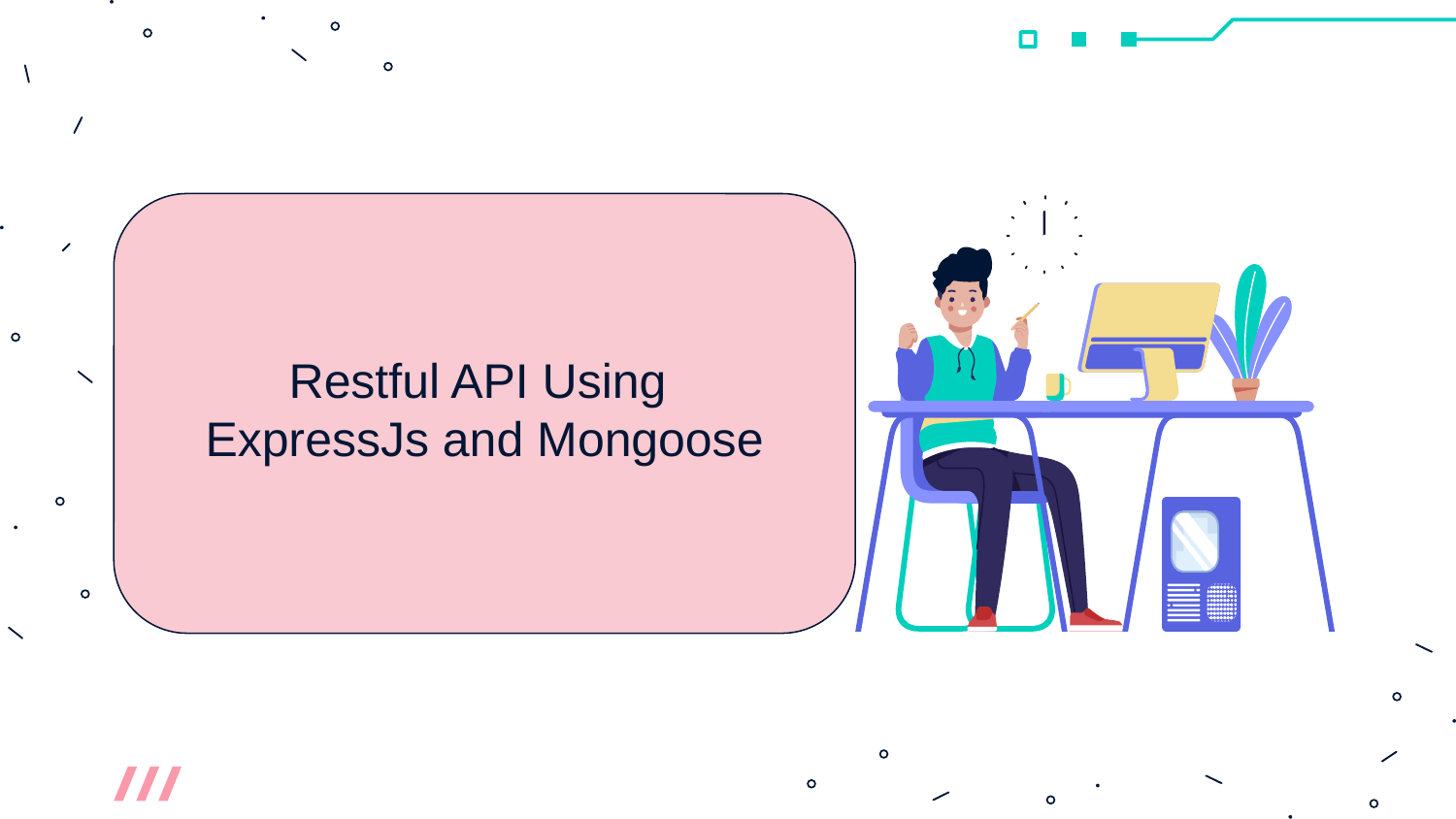

# Restful API Using
ExpressJs and Mongoose